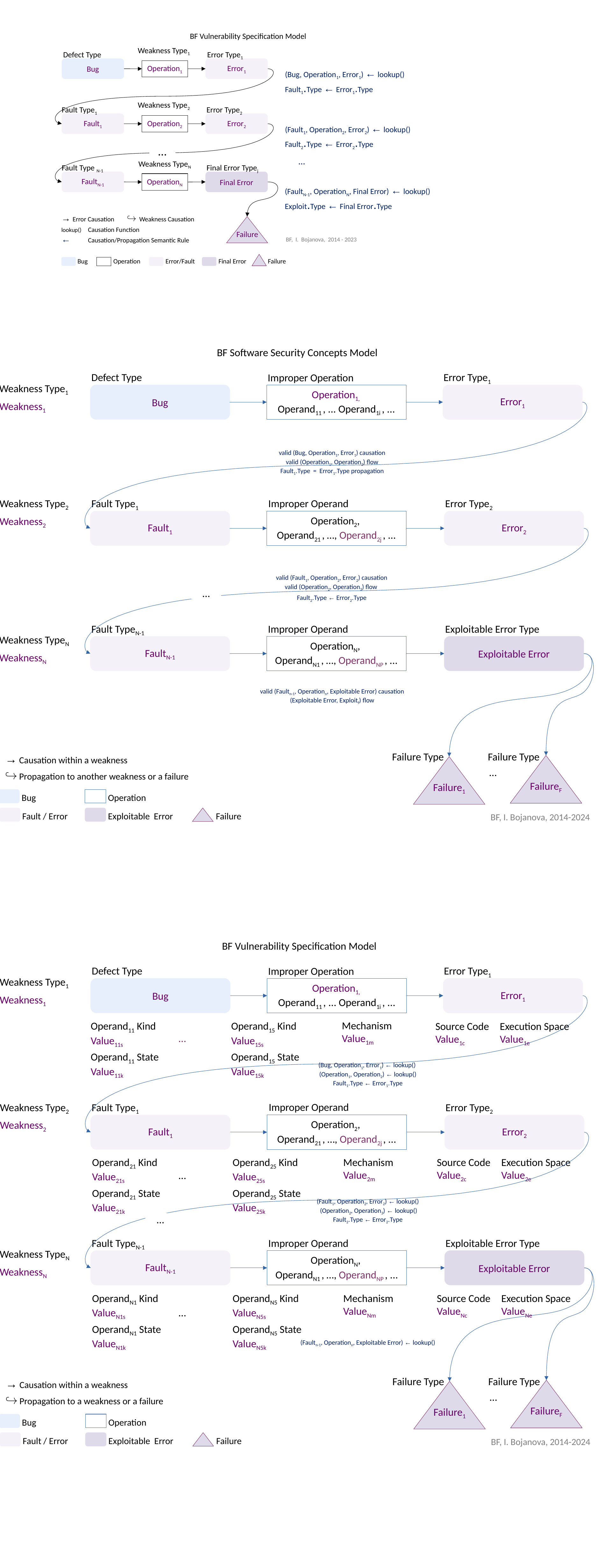

BF Vulnerability Specification Model
Weakness Type1
Defect Type
Error Type1
Bug
Error1
Operation1
(Bug, Operation1, Error1) ← lookup()
Fault1.Type ← Error1.Type
Weakness Type2
Fault Type1
Error Type2
Fault1
Error2
Operation2
(Fault1, Operation2, Error2) ← lookup()
Fault2.Type ← Error2.Type
…
Weakness TypeN
…
Fault Type N-1
Final Error Typej

FaultN-1
Final Error
OperationN
(FaultN-1, OperationN, Final Error) ← lookup()
Exploit.Type ← Final Error.Type
→ Error Causation	↪  Weakness Causation
lookup()	Causation Function
←  	Causation/Propagation Semantic Rule

Failure

BF,  I.  Bojanova,  2014 - 2023

Bug
Operation
Error/Fault
Final Error
Failure

Software Security Vulnerability Model
Improper Operation
Defect Type
Error Type1
Operation1
Weakness Type1
Weakness1
Bug
Error1
Operands
BF Software Security Concepts Model
Operand11 , ... Operand1i , ...
Defect Type
Error Type1
Improper Operation
Weakness Type1
Weakness1
Bug
Operation1,
Operand11 , ... Operand1i , ...
Error1
Operation
Weakness Type2
Weakness2
Fault Type1
Error Type2
Operation2
Fault1
Error2
Improper Operand
valid (Bug, Operation1, Error1) causation
valid (Operation1, Operation2) flow
Fault1.Type  =  Error1.Type propagation
Operand21 , …, Operand2j , ...
Improper Operand
Weakness Type2
Weakness2
Fault Type1
Error Type2
…
Fault1
Operation2,
Operand21 , …, Operand2j , ...
Error2
Operation
Fault TypeN-1
Exploitable Error Type
Weakness TypeN
WeaknessN
OperationN
FaultN-1
Exploitable Error
Improper Operand
valid (Fault1, Operation2, Error2) causation
valid (Operation2, Operation3) flow
Fault2.Type ← Error2.Type
OperandN1 , …, OperandNP , ...
…
Fault TypeN-1
Exploitable Error Type
Improper Operand
Weakness TypeN
WeaknessN
FaultN-1
OperationN,
OperandN1 , …, OperandNP , ...
Exploitable Error
Failure Type
Failure Type
…
FailureF
Failure1

Bug

Operation
valid (Faultn-1, Operationn, Exploitable Error) causation
(Exploitable Error, Exploitf) flow

Fault / Error

Exploitable  Error

Failure
I. Bojanova, 2014-2024
Failure Type
Failure Type
→ Causation within a weakness
↪ Propagation to another weakness or a failure
…
FailureF
Failure1

Bug

Operation

Fault / Error

Exploitable  Error

Failure
BF, I. Bojanova, 2014-2024
BF Vulnerability Specification Model
Defect Type
Error Type1
Improper Operation
Weakness Type1
Weakness1
Bug
Operation1,
Operand11 , ... Operand1i , ...
Error1
Mechanism
Value1m
Operand11 Kind
Value11s
Operand11 State
Value11k
Operand15 Kind
Value15s
Operand15 State
Value15k
Source Code
Value1c
Execution Space
Value1e
…
(Bug, Operation1, Error1) ← lookup()
(Operation1, Operation2) ← lookup()
Fault1.Type ← Error1.Type
Improper Operand
Weakness Type2
Weakness2
Fault Type1
Error Type2
Fault1
Operation2,
Operand21 , …, Operand2j , ...
Error2
Operand25 Kind
Value25s
Operand25 State
Value25k
Operand21 Kind
Value21s
Operand21 State
Value21k
Mechanism
Value2m
Source Code
Value2c
Execution Space
Value2e
…
(Fault1, Operation2, Error2) ← lookup()
 (Operation2, Operation3) ← lookup()
Fault2.Type ← Error2.Type
…
Fault TypeN-1
Exploitable Error Type
Improper Operand
Weakness TypeN
WeaknessN
FaultN-1
OperationN,
OperandN1 , …, OperandNP , ...
Exploitable Error
OperandN1 Kind
ValueN1s
OperandN1 State
ValueN1k
OperandN5 Kind
ValueN5s
OperandN5 State
ValueN5k
Mechanism
ValueNm
Source Code
ValueNc
Execution Space
ValueNe
…
(Faultn-1, Operationn, Exploitable Error) ← lookup()
Failure Type
Failure Type
→ Causation within a weakness
↪ Propagation to a weakness or a failure
…
FailureF
Failure1

Bug

Operation

Fault / Error

Exploitable  Error

Failure
BF, I. Bojanova, 2014-2024